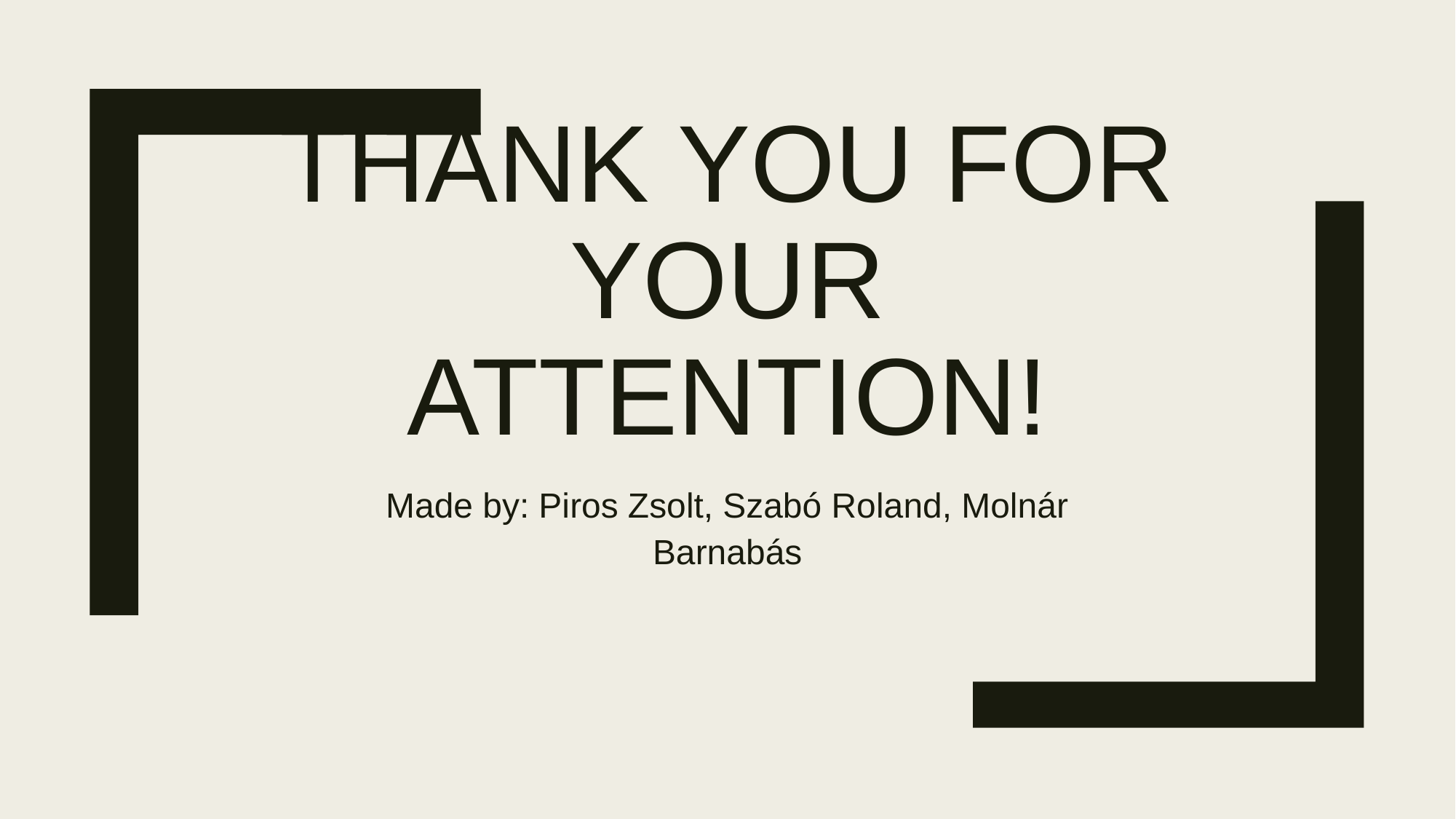

# Thank you for your attention!
Made by: Piros Zsolt, Szabó Roland, Molnár Barnabás